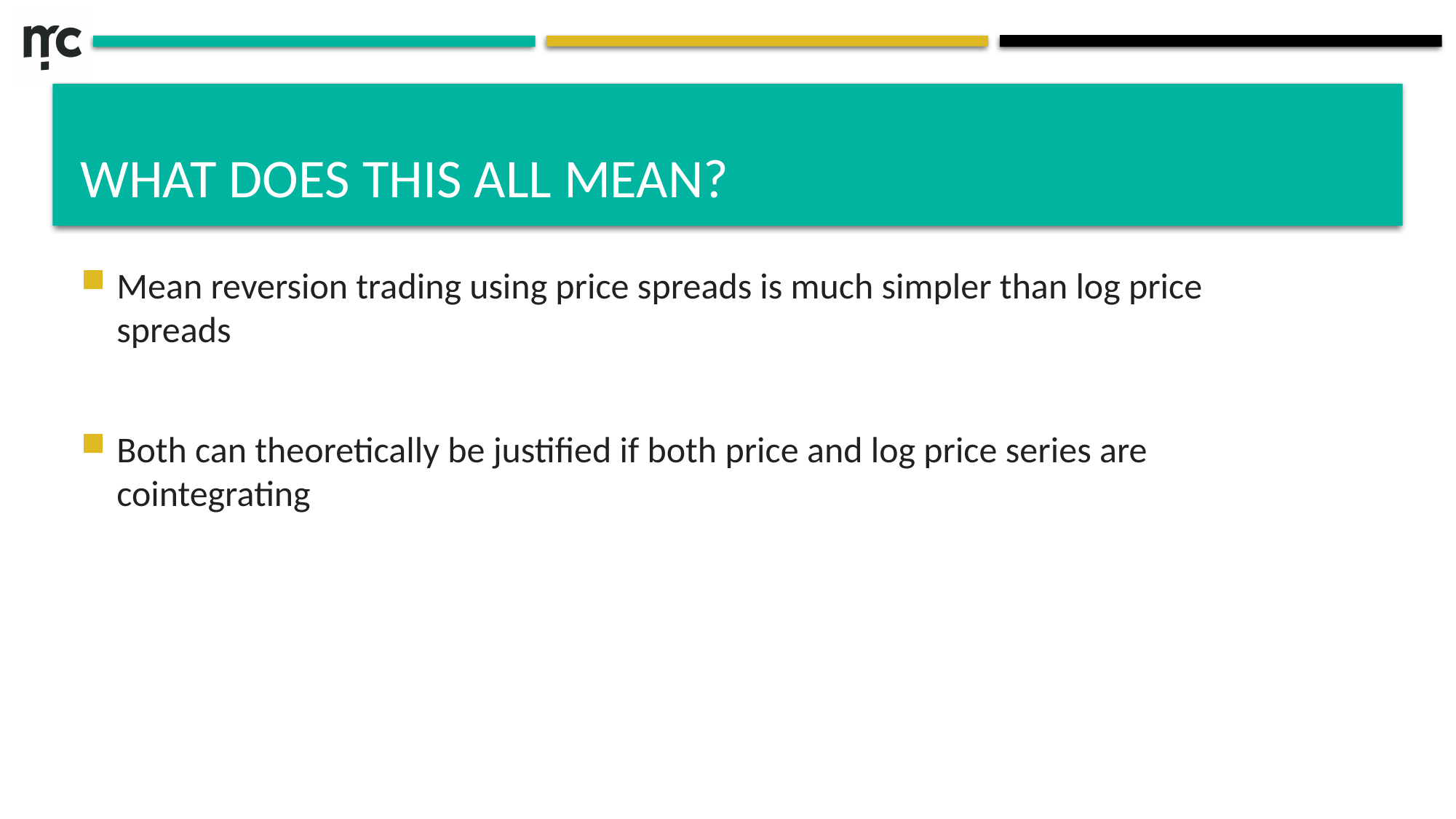

# What does this all mean?
Mean reversion trading using price spreads is much simpler than log price spreads

Both can theoretically be justified if both price and log price series are cointegrating